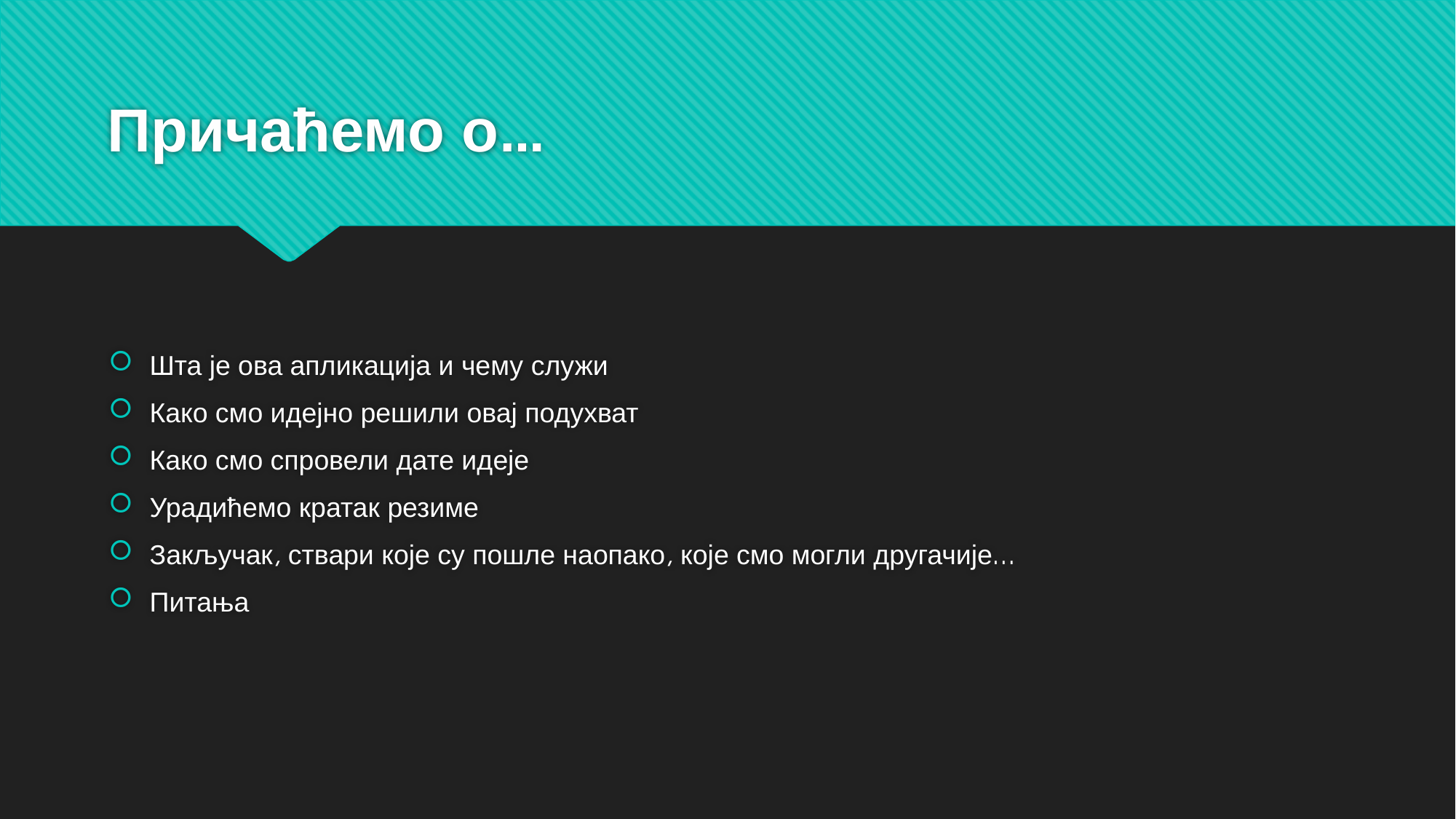

# Причаћемо о…
Шта је ова апликација и чему служи
Како смо идејно решили овај подухват
Како смо спровели дате идеје
Урадићемо кратак резиме
Закључак, ствари које су пошле наопако, које смо могли другачије…
Питања